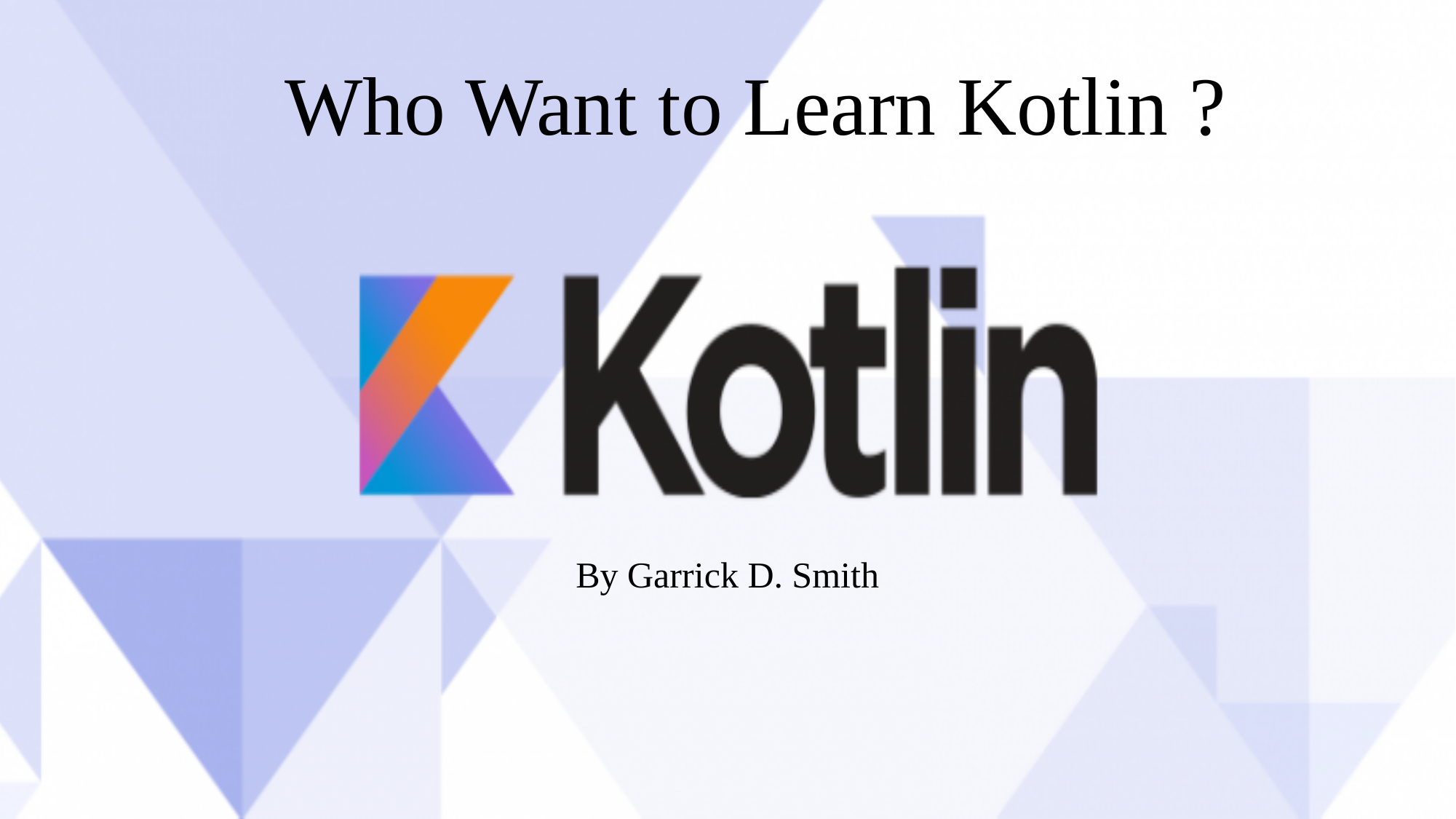

# Who Want to Learn Kotlin ?
By Garrick D. Smith